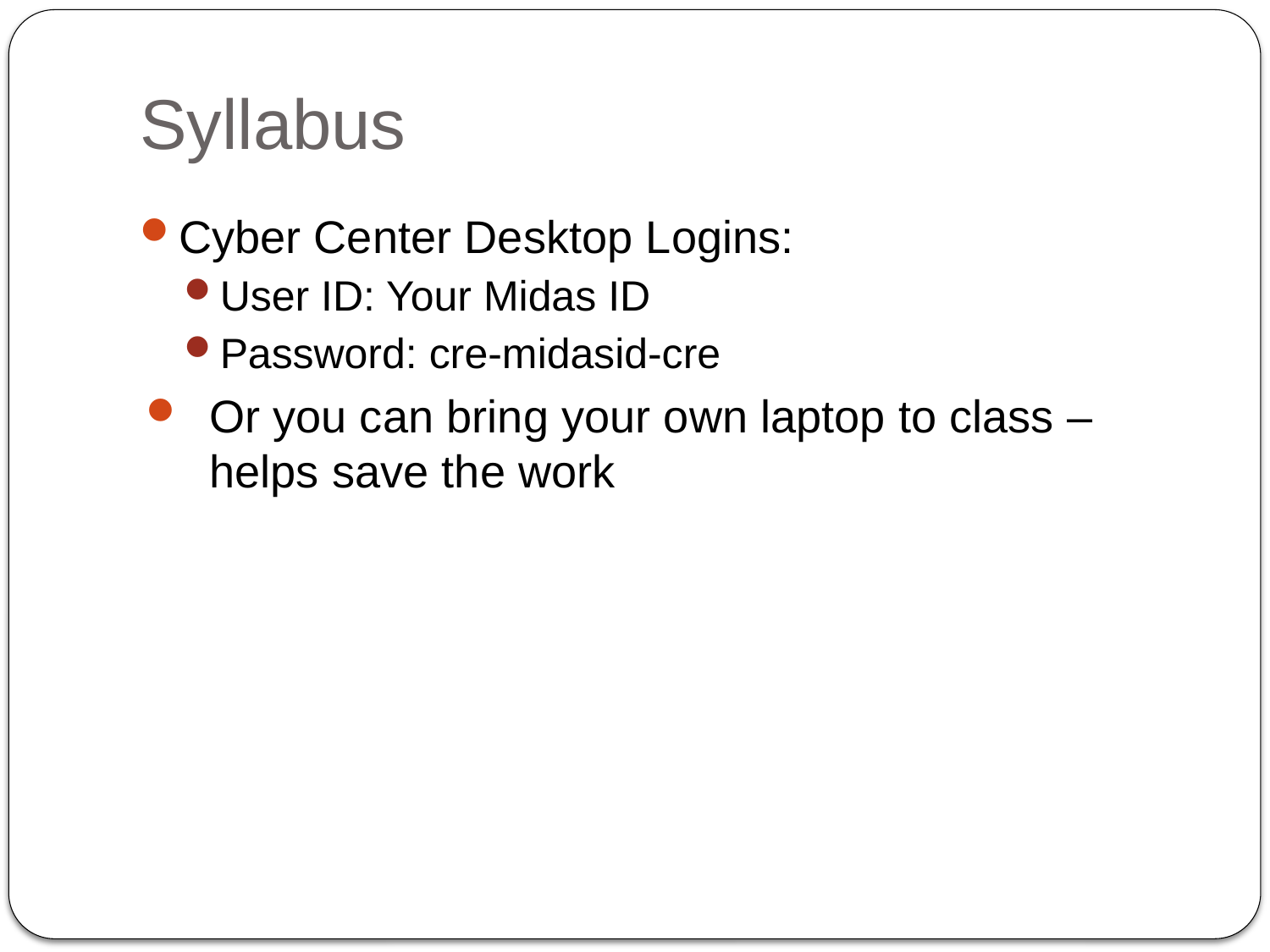

# Syllabus
Cyber Center Desktop Logins:
User ID: Your Midas ID
Password: cre-midasid-cre
Or you can bring your own laptop to class – helps save the work